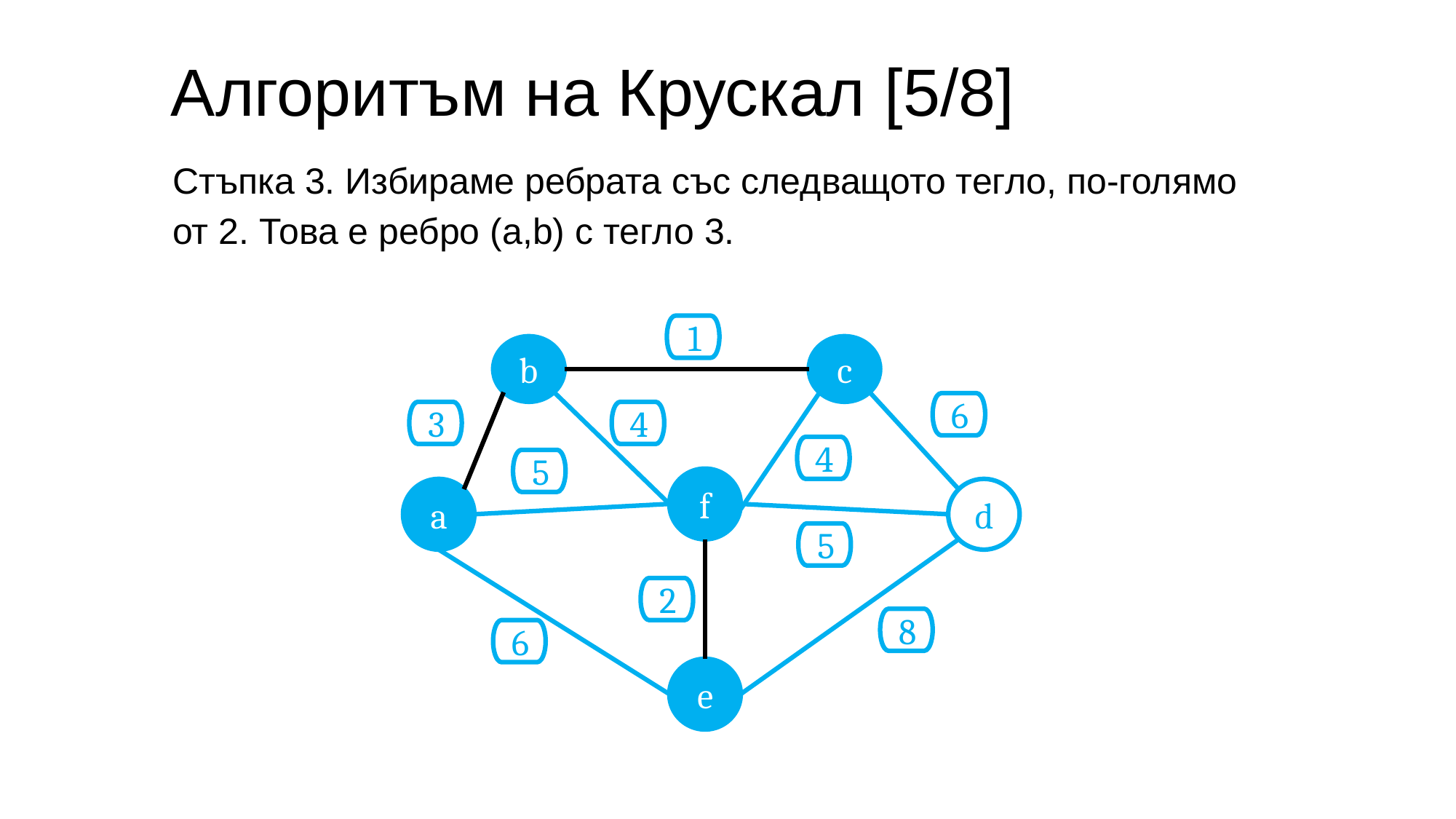

Алгоритъм на Крускал [5/8]
Стъпка 3. Избираме ребрата със следващото тегло, по-голямо от 2. Това е ребро (a,b) с тегло 3.

1
b
c
6
3
4
4
5
f
d
a
5
2
8
6
e